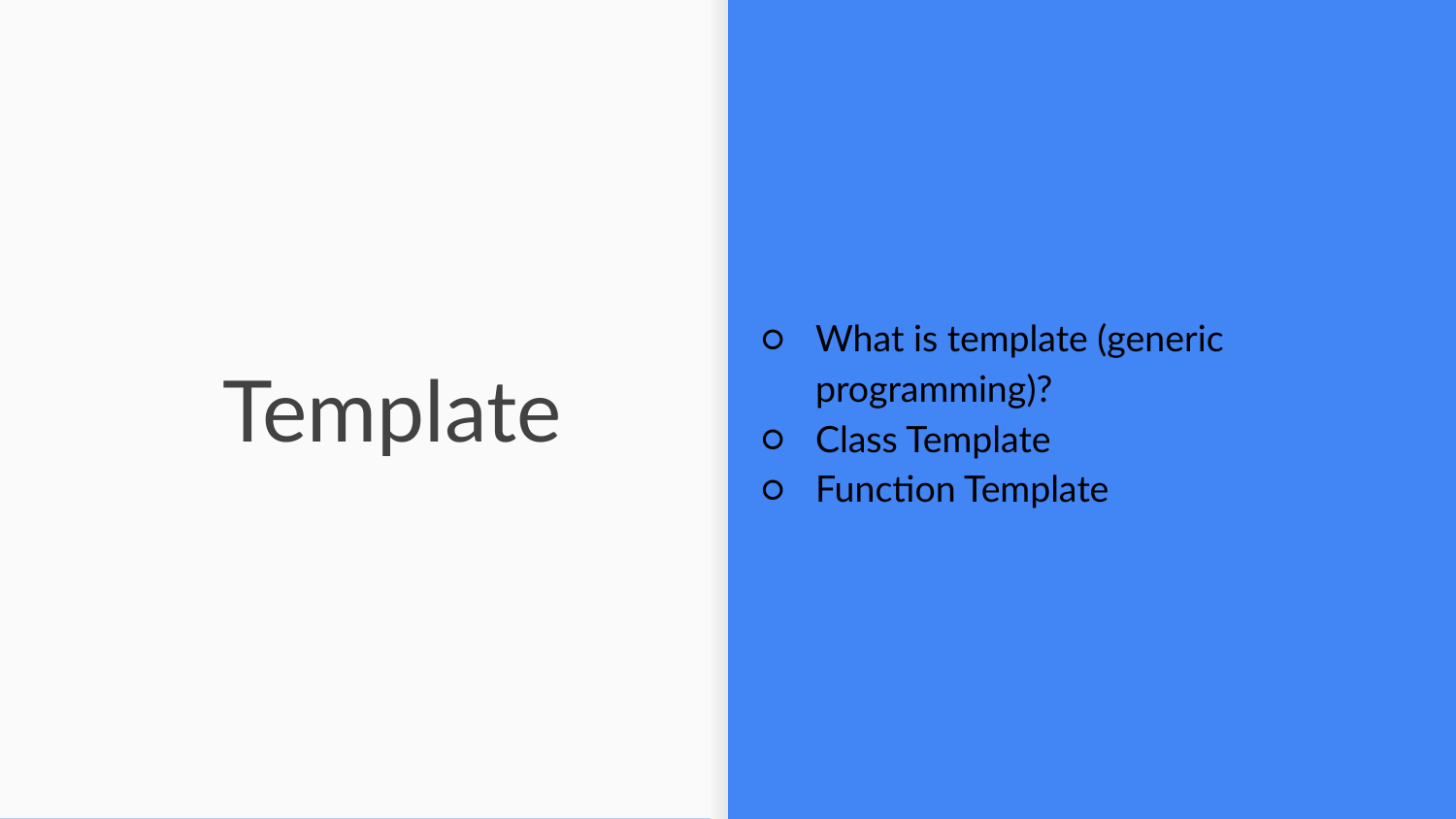

What is template (generic programming)?
Class Template
Function Template
# Template